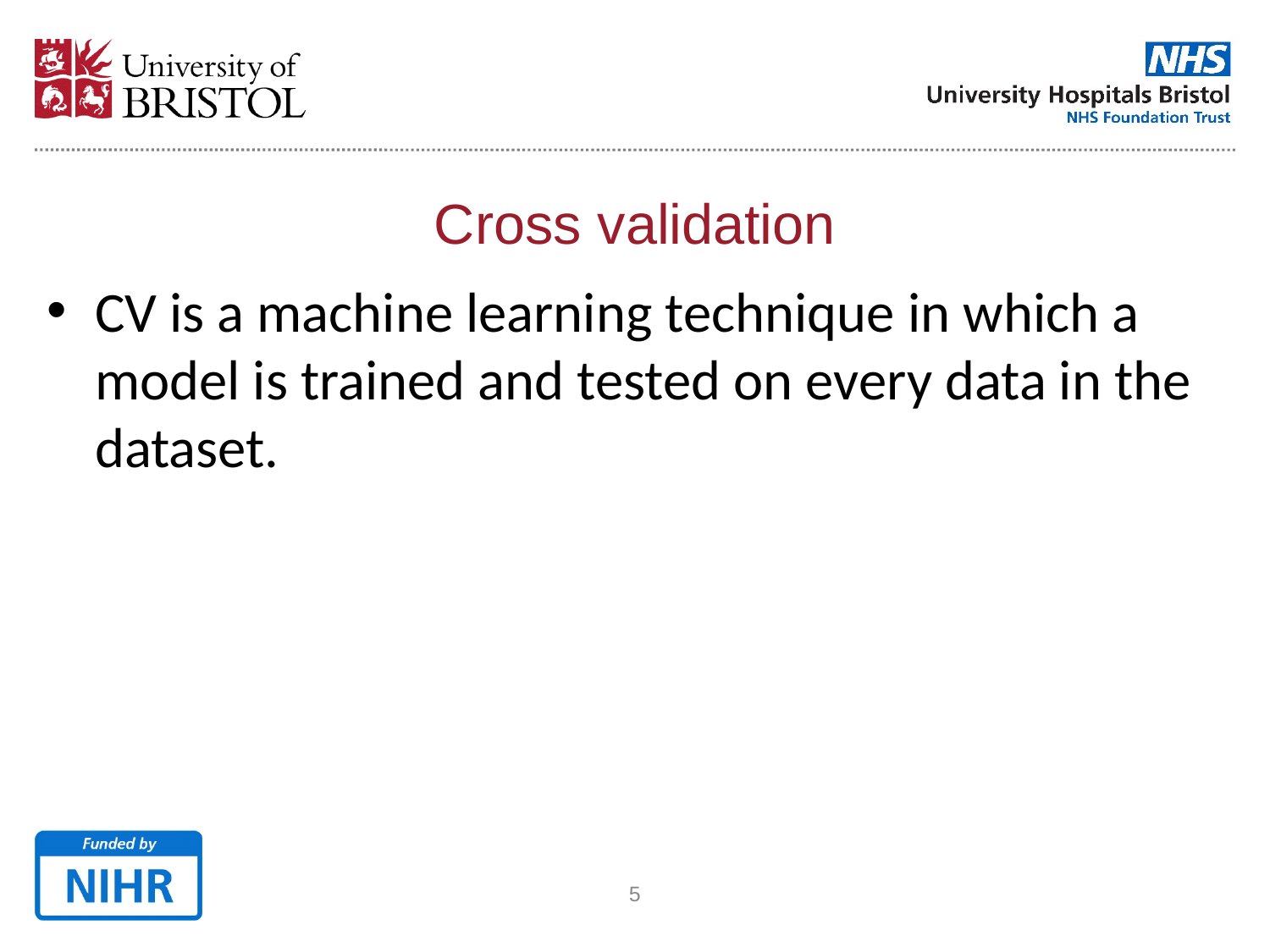

Cross validation
CV is a machine learning technique in which a model is trained and tested on every data in the dataset.

5